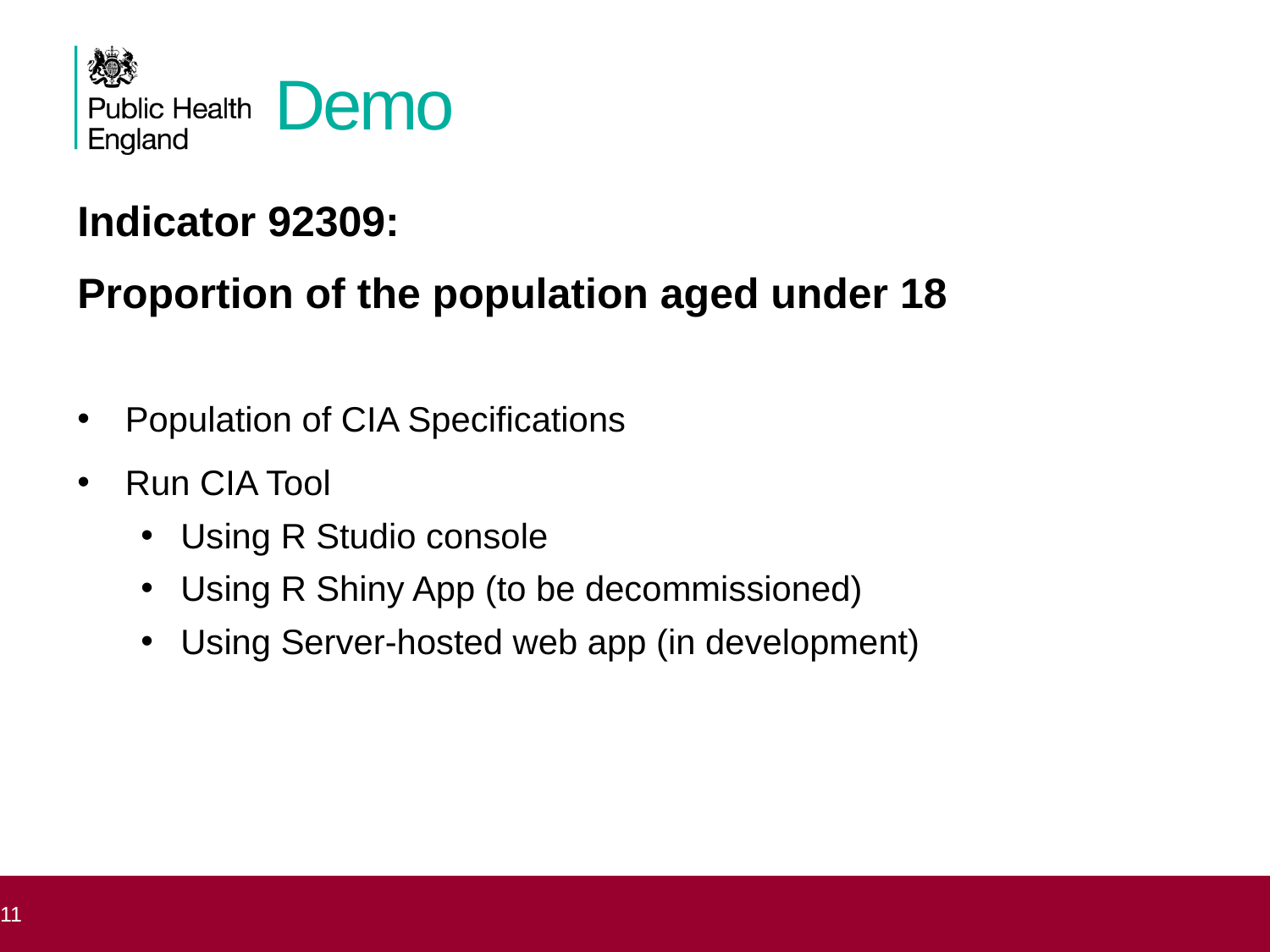

Demo
Indicator 92309:
Proportion of the population aged under 18

Population of CIA Specifications
Run CIA Tool
Using R Studio console
Using R Shiny App (to be decommissioned)
Using Server-hosted web app (in development)

11